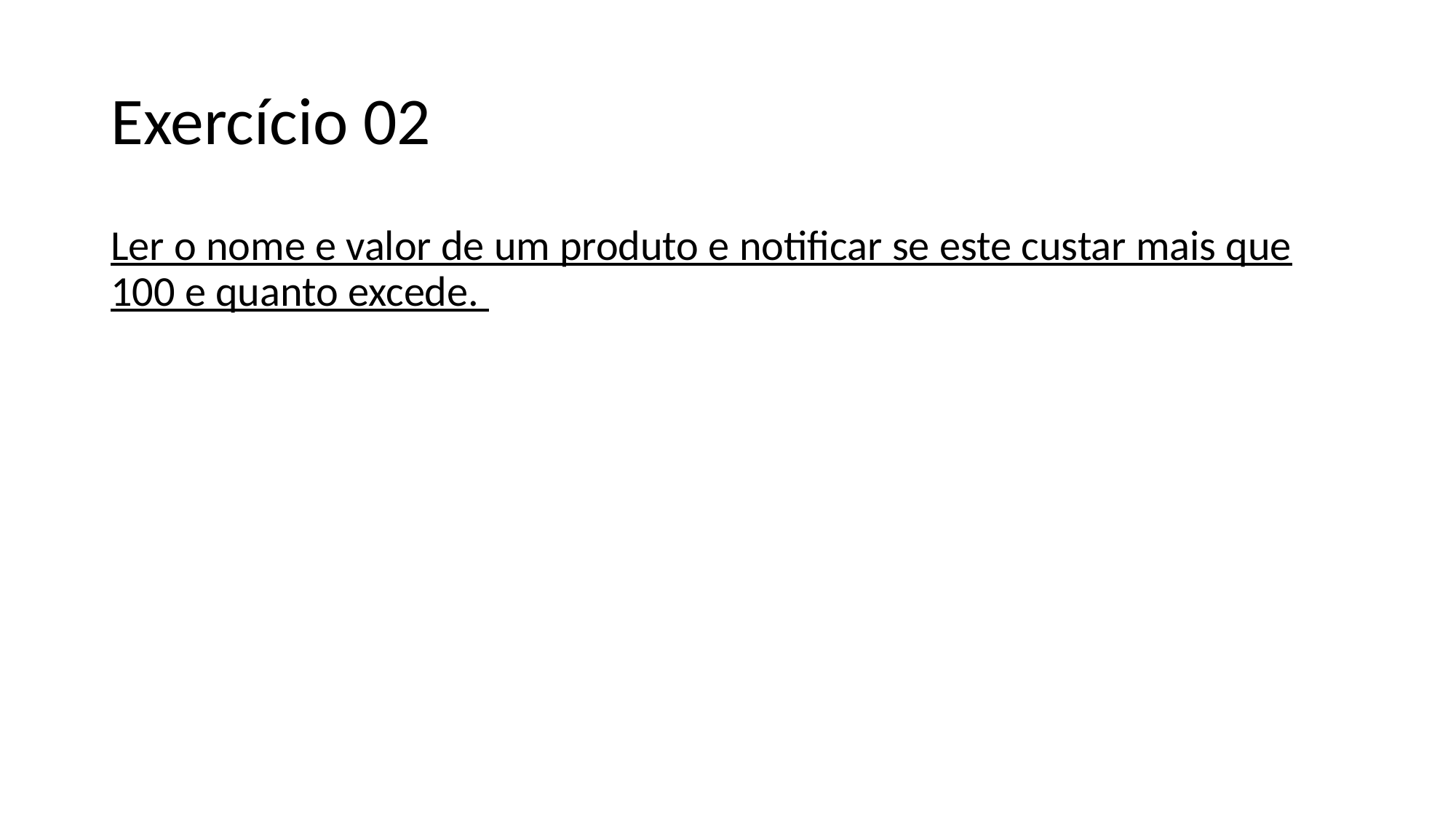

# Exercício 02
Ler o nome e valor de um produto e notificar se este custar mais que 100 e quanto excede.